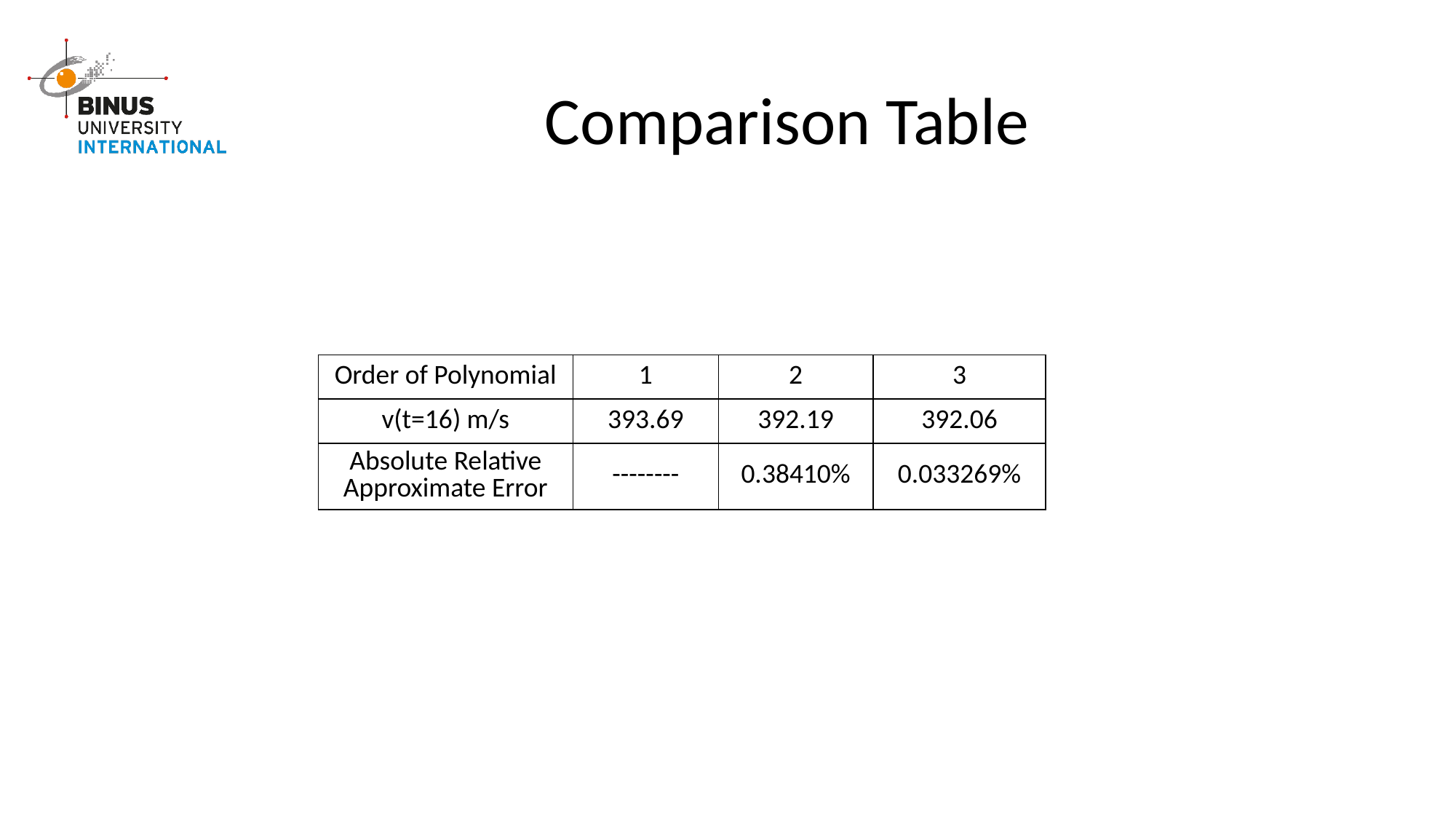

# Comparison Table
| Order of Polynomial | 1 | 2 | 3 |
| --- | --- | --- | --- |
| v(t=16) m/s | 393.69 | 392.19 | 392.06 |
| Absolute Relative Approximate Error | -------- | 0.38410% | 0.033269% |